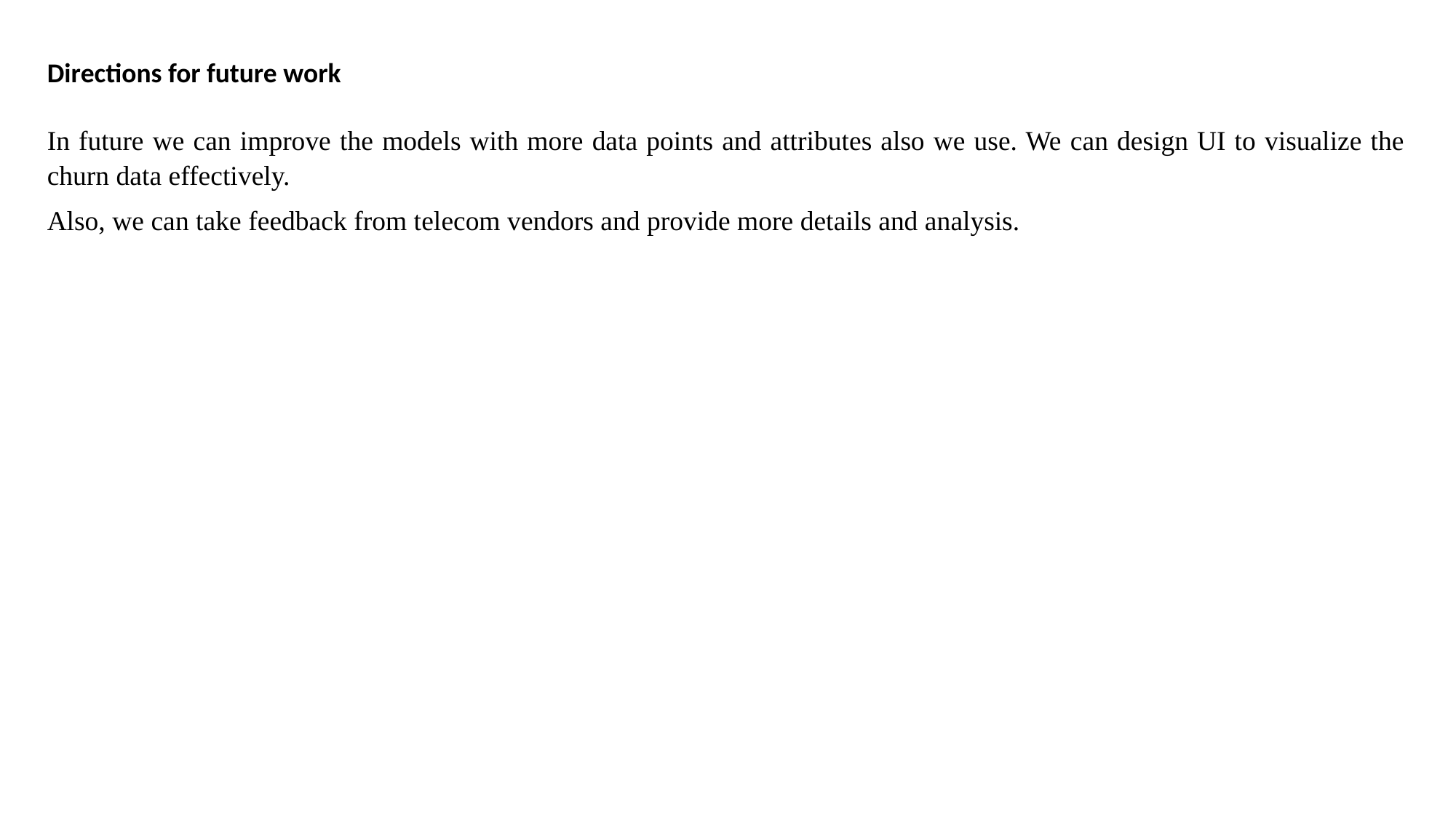

Directions for future work

In future we can improve the models with more data points and attributes also we use. We can design UI to visualize the churn data effectively.
Also, we can take feedback from telecom vendors and provide more details and analysis.